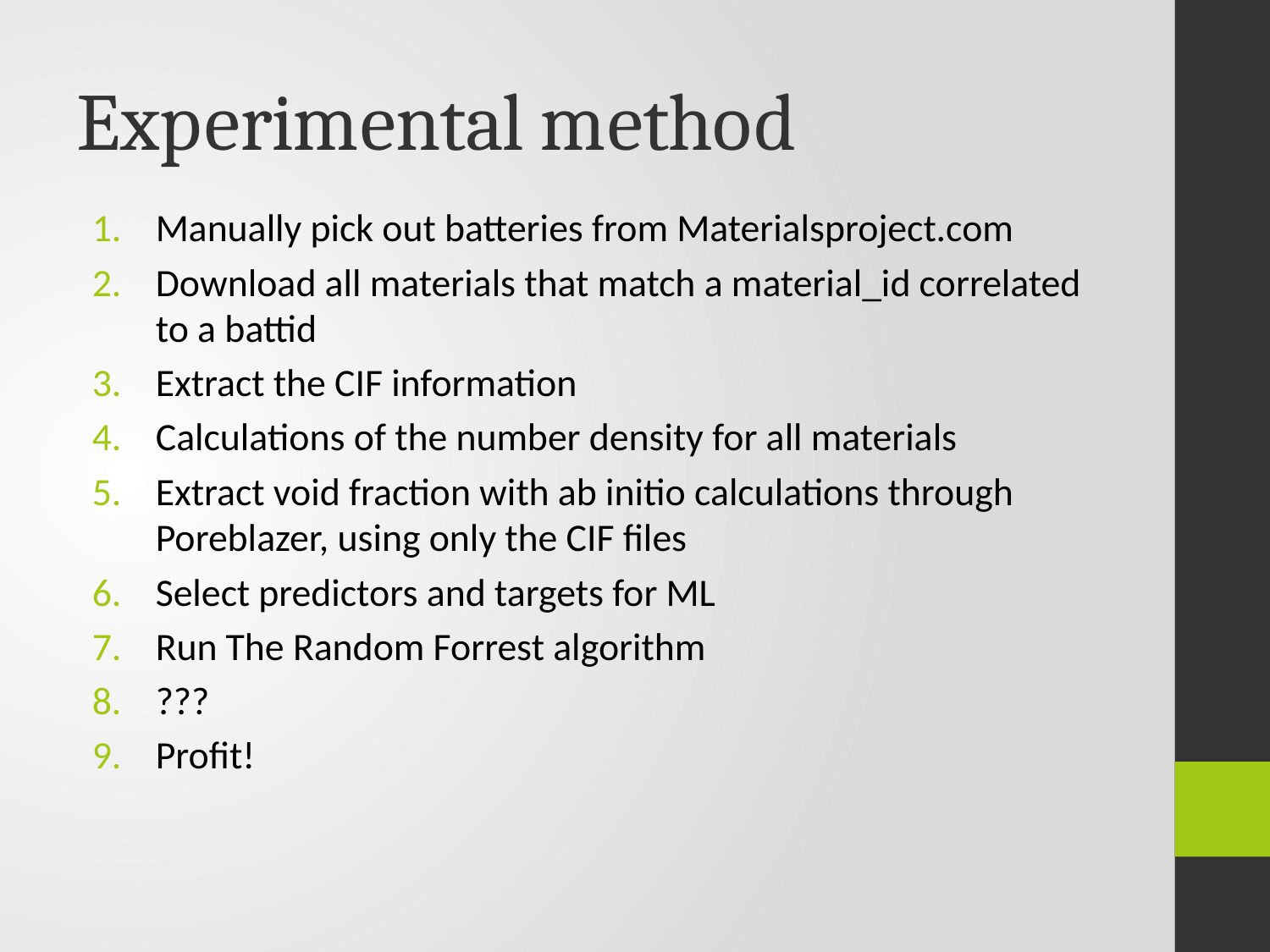

# Experimental method
Manually pick out batteries from Materialsproject.com
Download all materials that match a material_id correlated to a battid
Extract the CIF information
Calculations of the number density for all materials
Extract void fraction with ab initio calculations through Poreblazer, using only the CIF files
Select predictors and targets for ML
Run The Random Forrest algorithm
???
Profit!